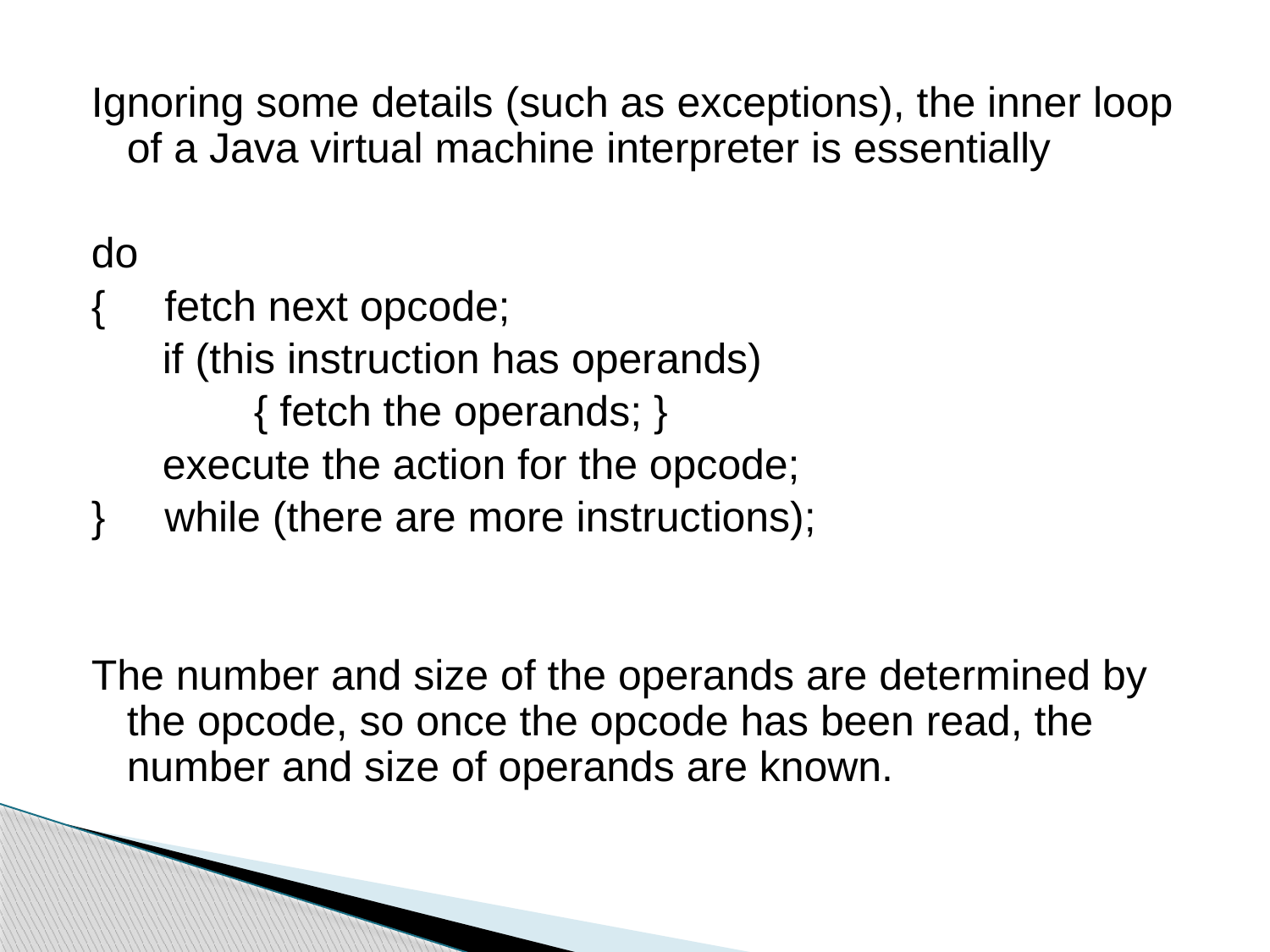

Ignoring some details (such as exceptions), the inner loop of a Java virtual machine interpreter is essentially

do
{     fetch next opcode;
      if (this instruction has operands)
		{ fetch the operands; }
      execute the action for the opcode;
}     while (there are more instructions);

The number and size of the operands are determined by the opcode, so once the opcode has been read, the number and size of operands are known.